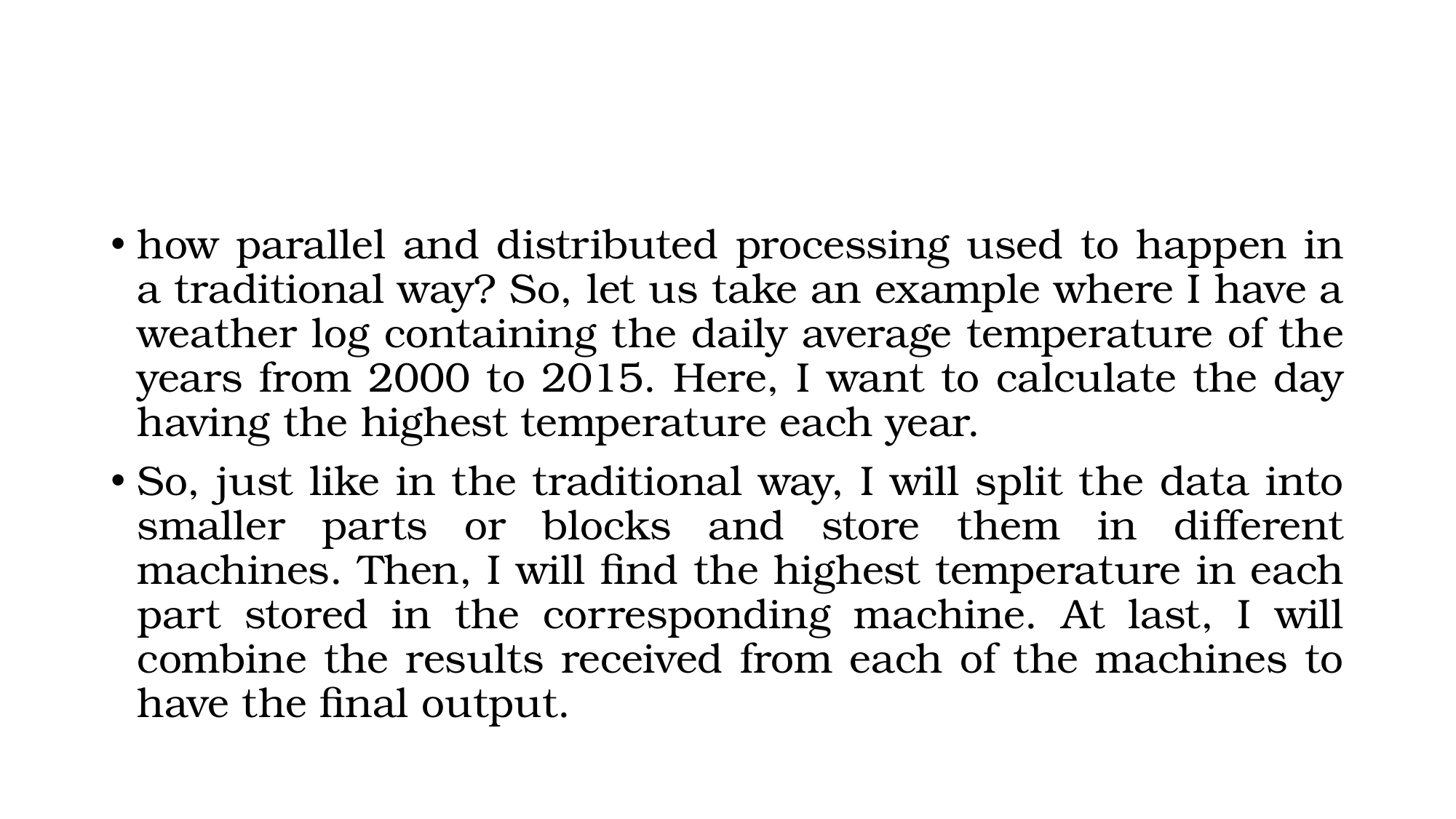

#
how parallel and distributed processing used to happen in a traditional way? So, let us take an example where I have a weather log containing the daily average temperature of the years from 2000 to 2015. Here, I want to calculate the day having the highest temperature each year.
So, just like in the traditional way, I will split the data into smaller parts or blocks and store them in different machines. Then, I will find the highest temperature in each part stored in the corresponding machine. At last, I will combine the results received from each of the machines to have the final output.